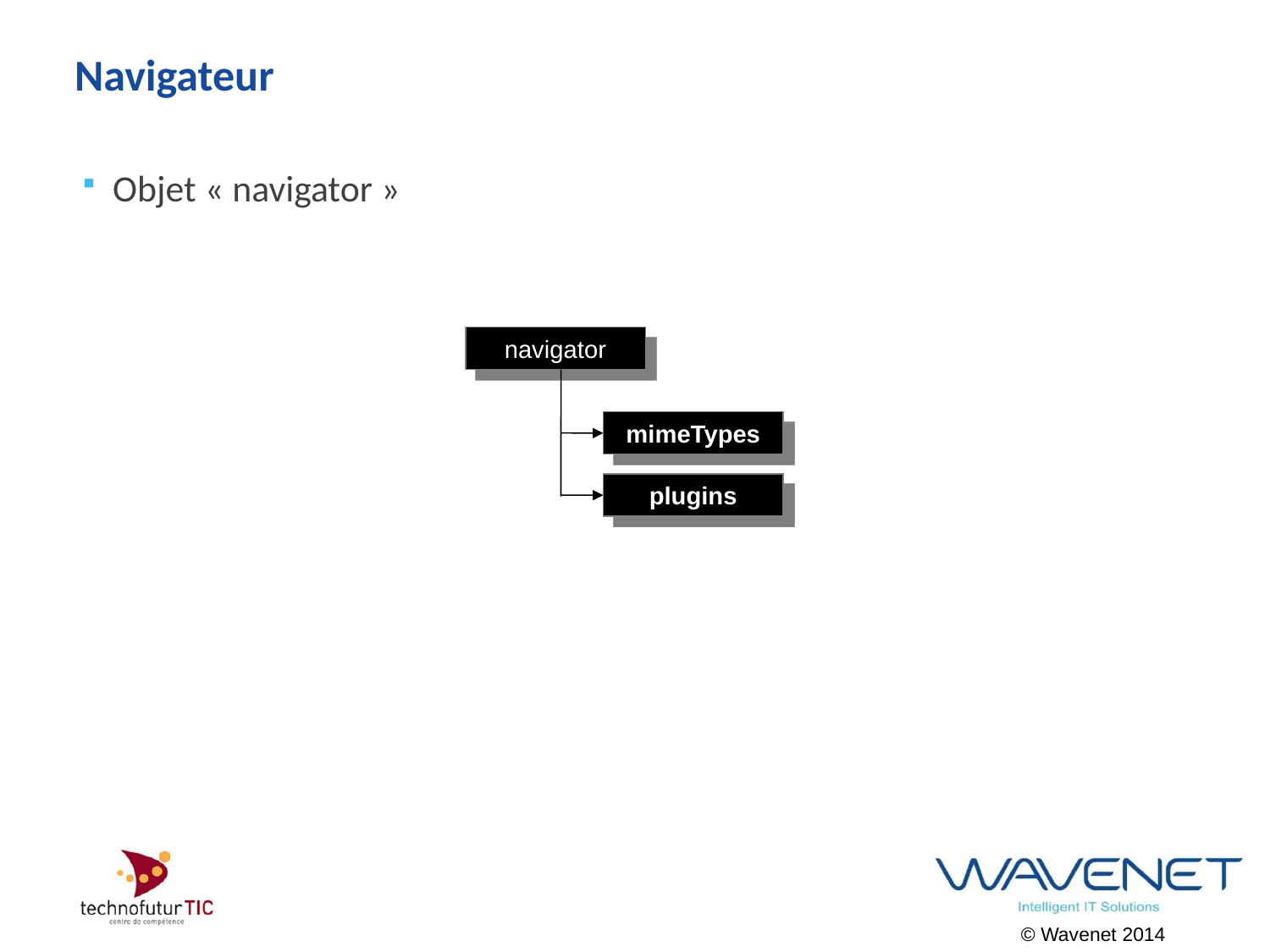

# Navigateur
Objet « navigator »
navigator

mimeTypes

plugins

© Wavenet 2014